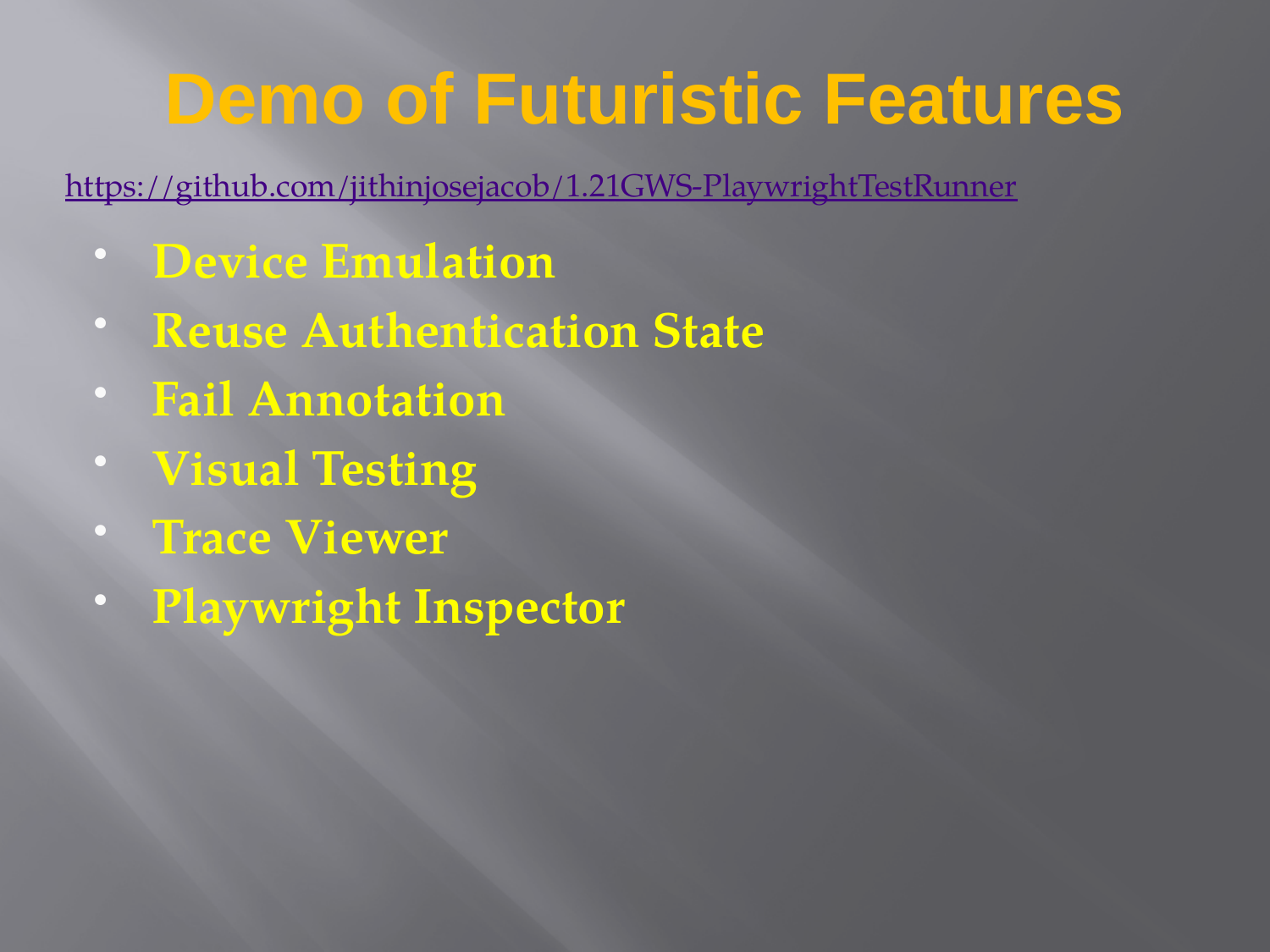

# Demo of Futuristic Features
https://github.com/jithinjosejacob/1.21GWS-PlaywrightTestRunner

Device Emulation
Reuse Authentication State
Fail Annotation
Visual Testing
Trace Viewer
Playwright Inspector